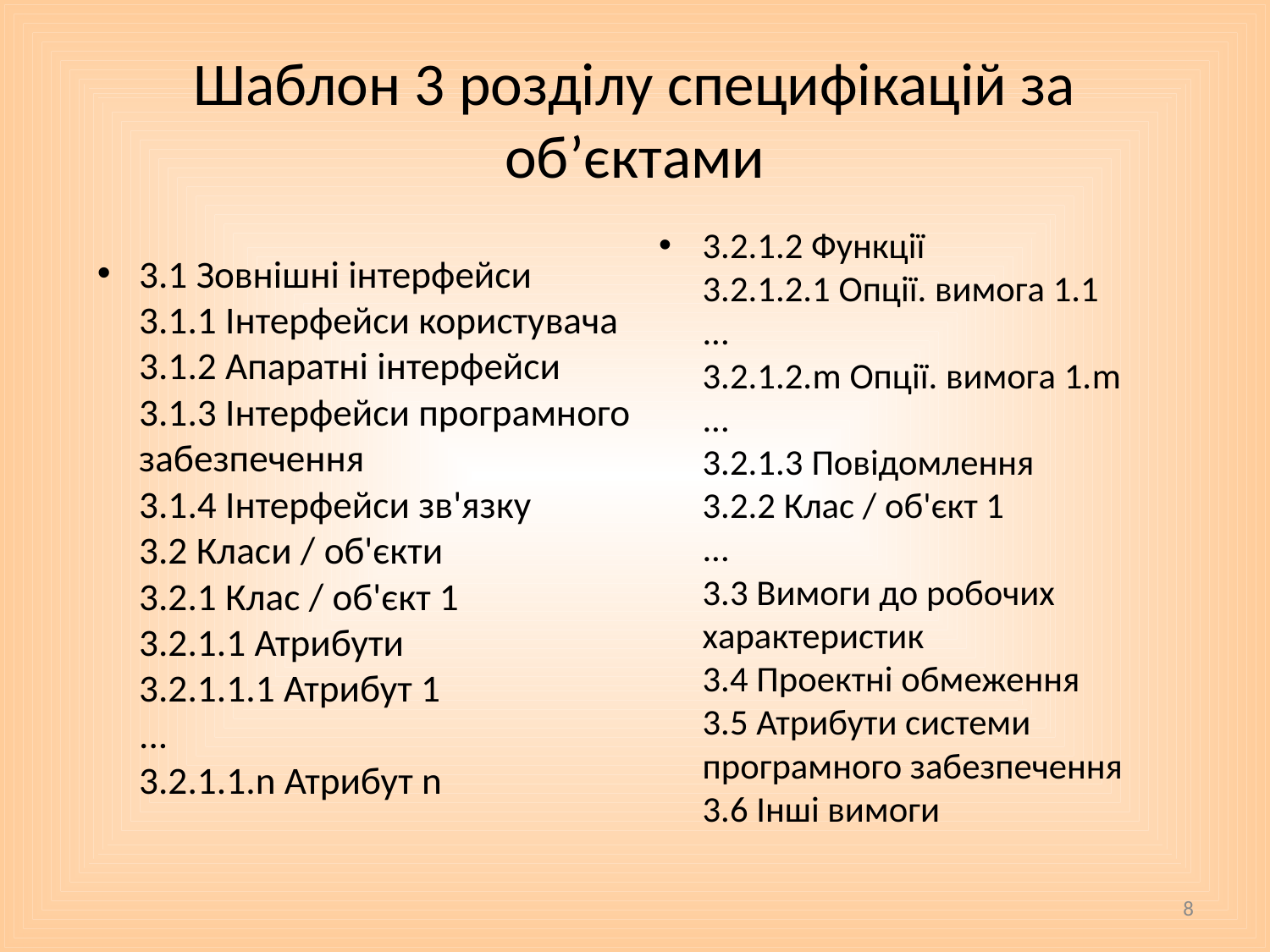

# Шаблон 3 розділу специфікацій за об’єктами
3.2.1.2 Функції
3.2.1.2.1 Опції. вимога 1.1
...
3.2.1.2.m Опції. вимога 1.m
...
3.2.1.3 Повідомлення
3.2.2 Клас / об'єкт 1
...
3.3 Вимоги до робочих
характеристик
3.4 Проектні обмеження
3.5 Атрибути системи
програмного забезпечення
3.6 Інші вимоги

3.1 Зовнішні інтерфейси
3.1.1 Інтерфейси користувача
3.1.2 Апаратні інтерфейси
3.1.3 Інтерфейси програмного
забезпечення
3.1.4 Інтерфейси зв'язку
3.2 Класи / об'єкти
3.2.1 Клас / об'єкт 1
3.2.1.1 Атрибути
3.2.1.1.1 Атрибут 1
...
3.2.1.1.n Атрибут n
8